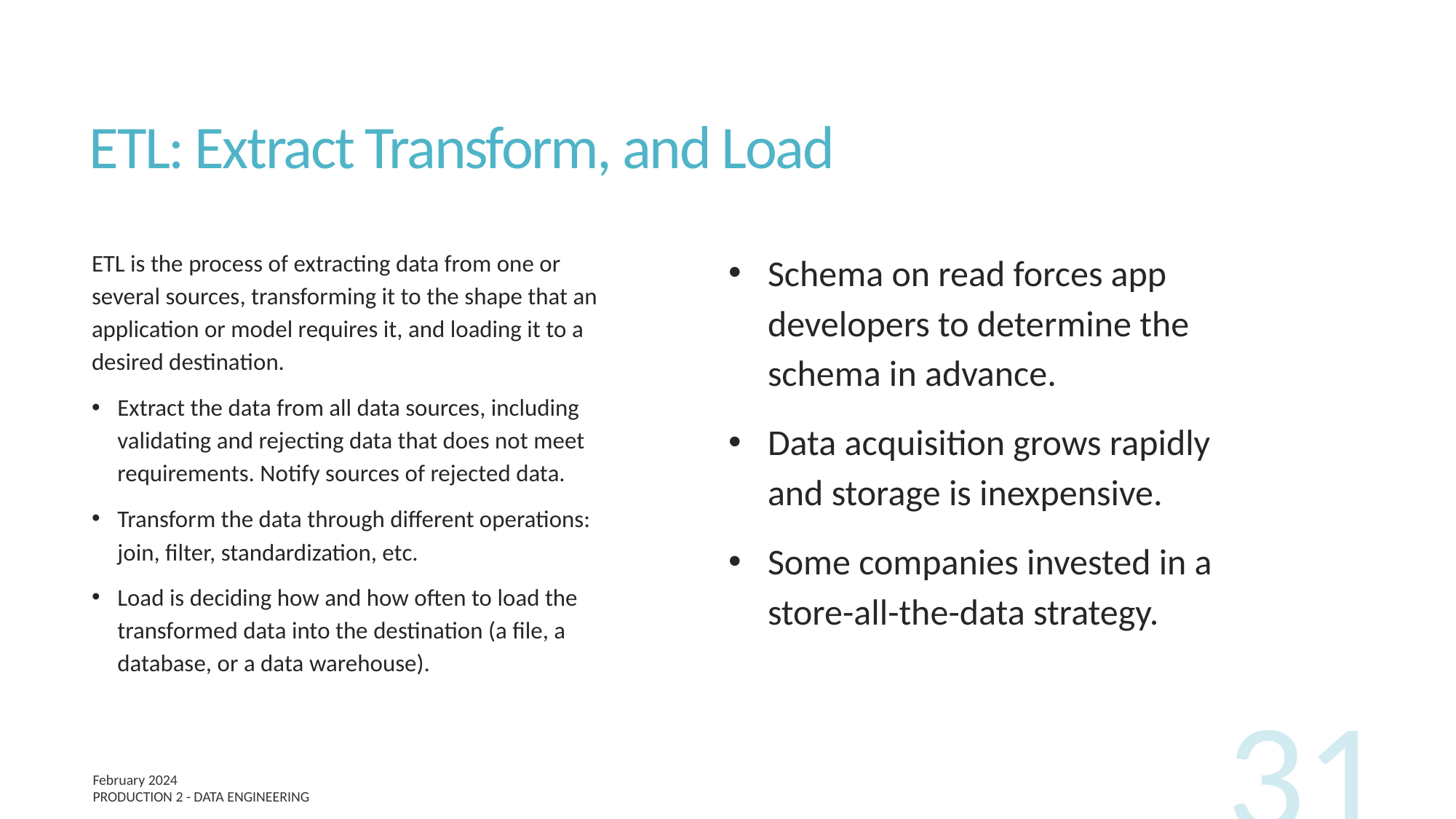

# ETL: Extract Transform, and Load
ETL is the process of extracting data from one or several sources, transforming it to the shape that an application or model requires it, and loading it to a desired destination.
Extract the data from all data sources, including validating and rejecting data that does not meet requirements. Notify sources of rejected data.
Transform the data through different operations: join, filter, standardization, etc.
Load is deciding how and how often to load the transformed data into the destination (a file, a database, or a data warehouse).
Schema on read forces app developers to determine the schema in advance.
Data acquisition grows rapidly and storage is inexpensive.
Some companies invested in a store-all-the-data strategy.
31
February 2024
Production 2 - Data Engineering